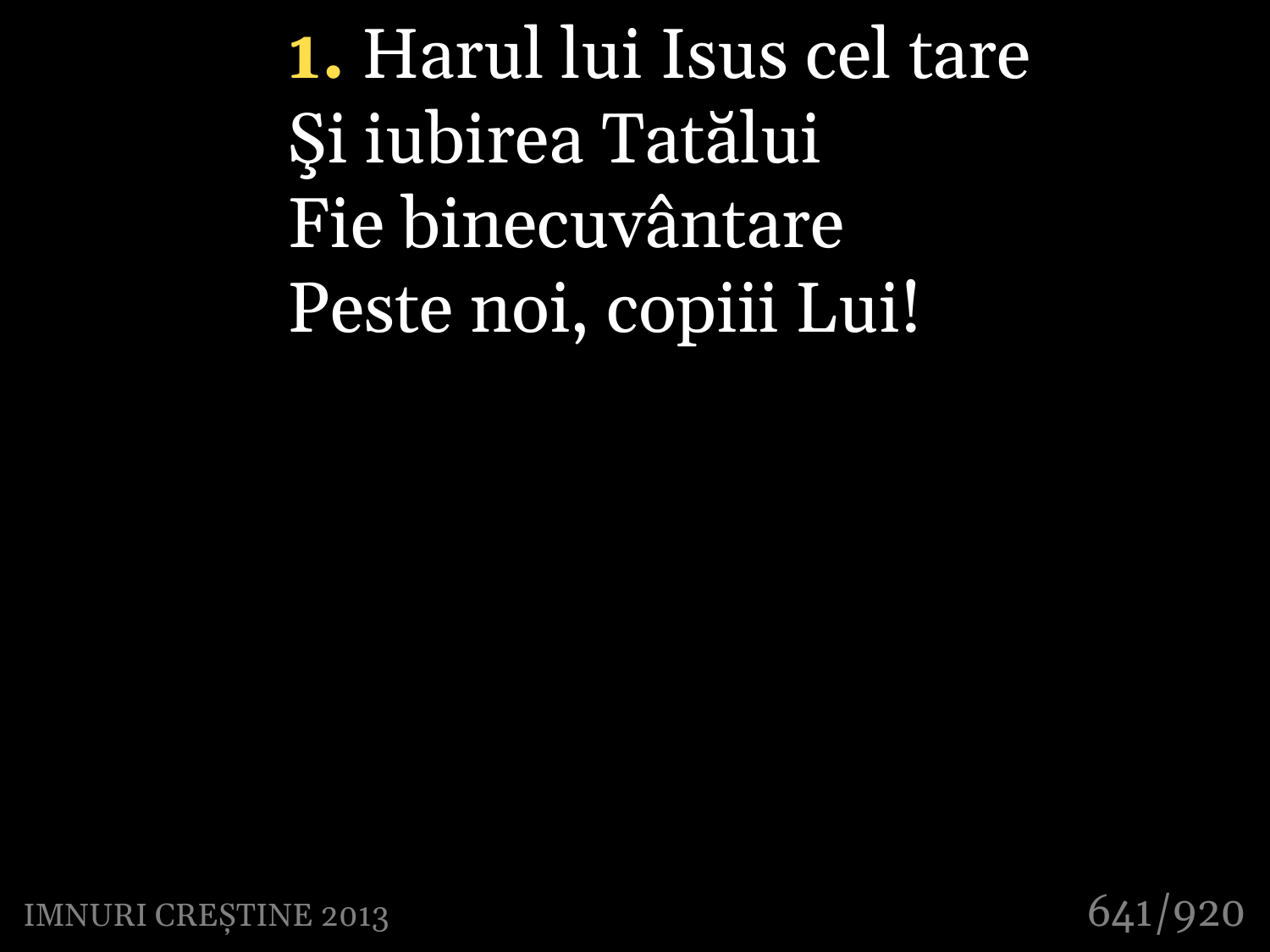

1. Harul lui Isus cel tare
Şi iubirea Tatălui
Fie binecuvântare
Peste noi, copiii Lui!
641/920
IMNURI CREȘTINE 2013